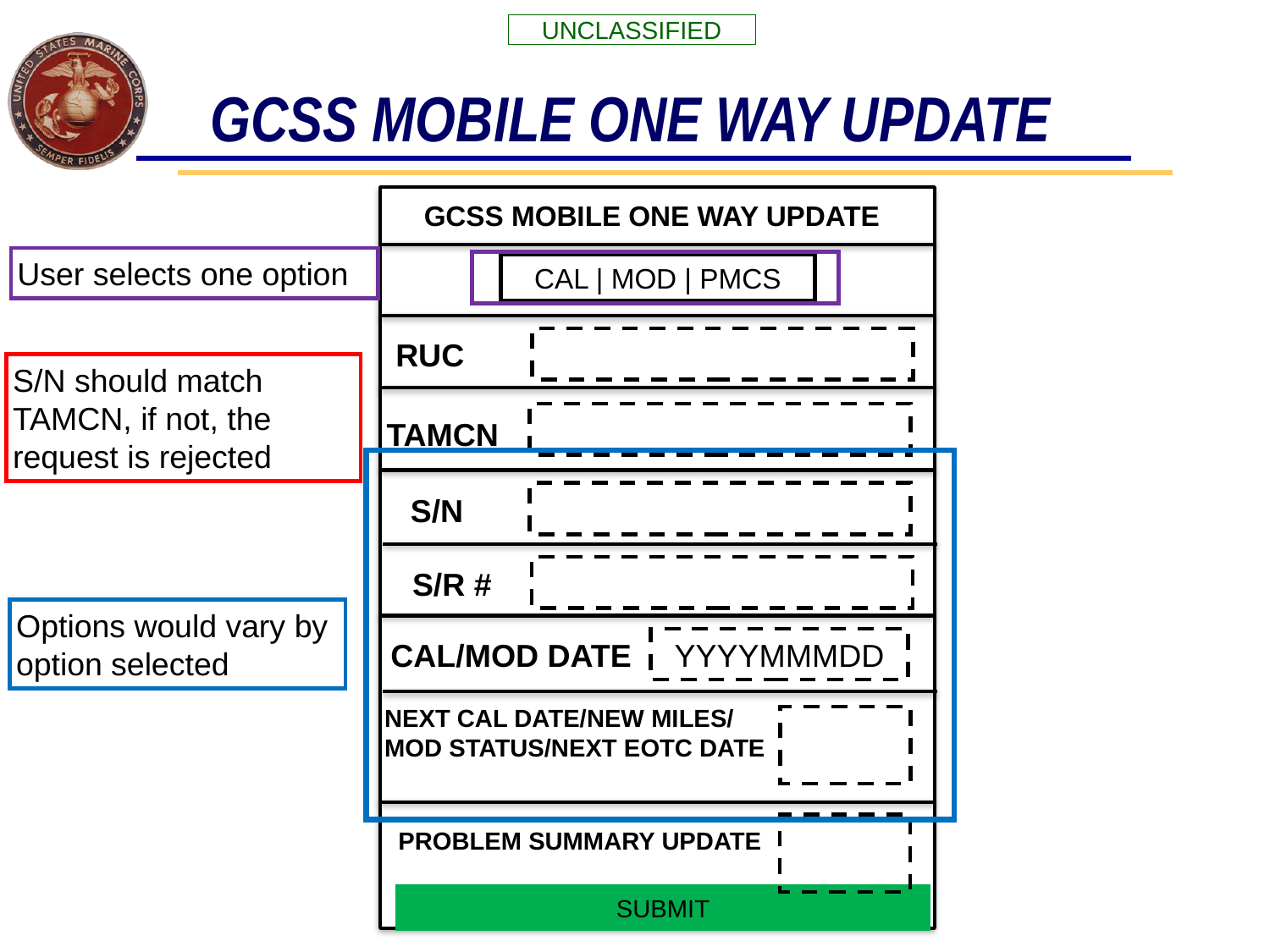

# GCSS MOBILE ONE WAY UPDATE

GCSS MOBILE ONE WAY UPDATE
User selects one option

CAL | MOD | PMCS
RUC

S/N should match TAMCN, if not, the request is rejected

TAMCN

S/N

S/R #
Options would vary by option selected
CAL/MOD DATE
YYYYMMMDD
NEXT CAL DATE/NEW MILES/MOD STATUS/NEXT EOTC DATE

PROBLEM SUMMARY UPDATE
SUBMIT